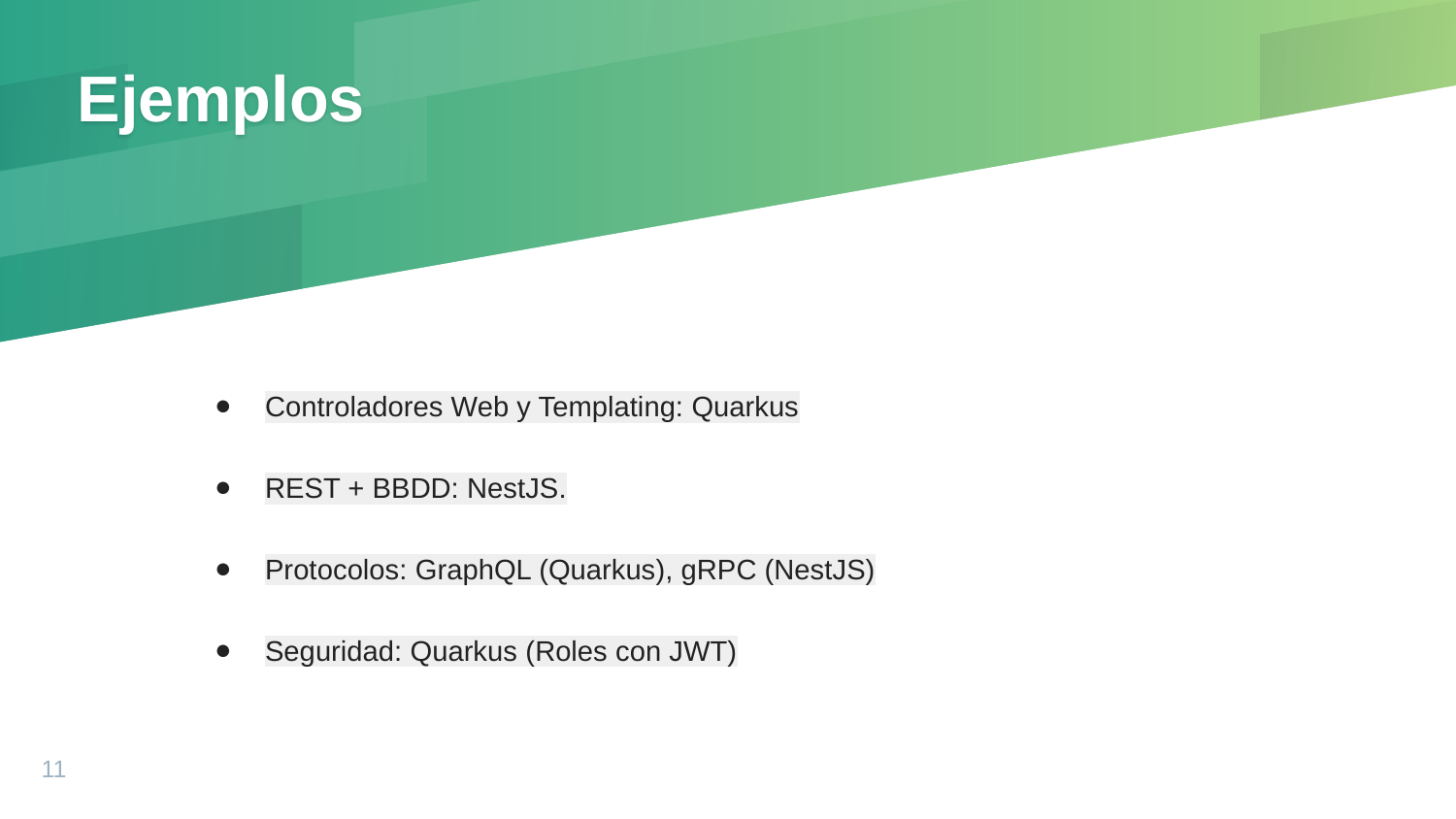

# Ejemplos
Controladores Web y Templating: Quarkus

REST + BBDD: NestJS.

Protocolos: GraphQL (Quarkus), gRPC (NestJS)
Seguridad: Quarkus (Roles con JWT)
11